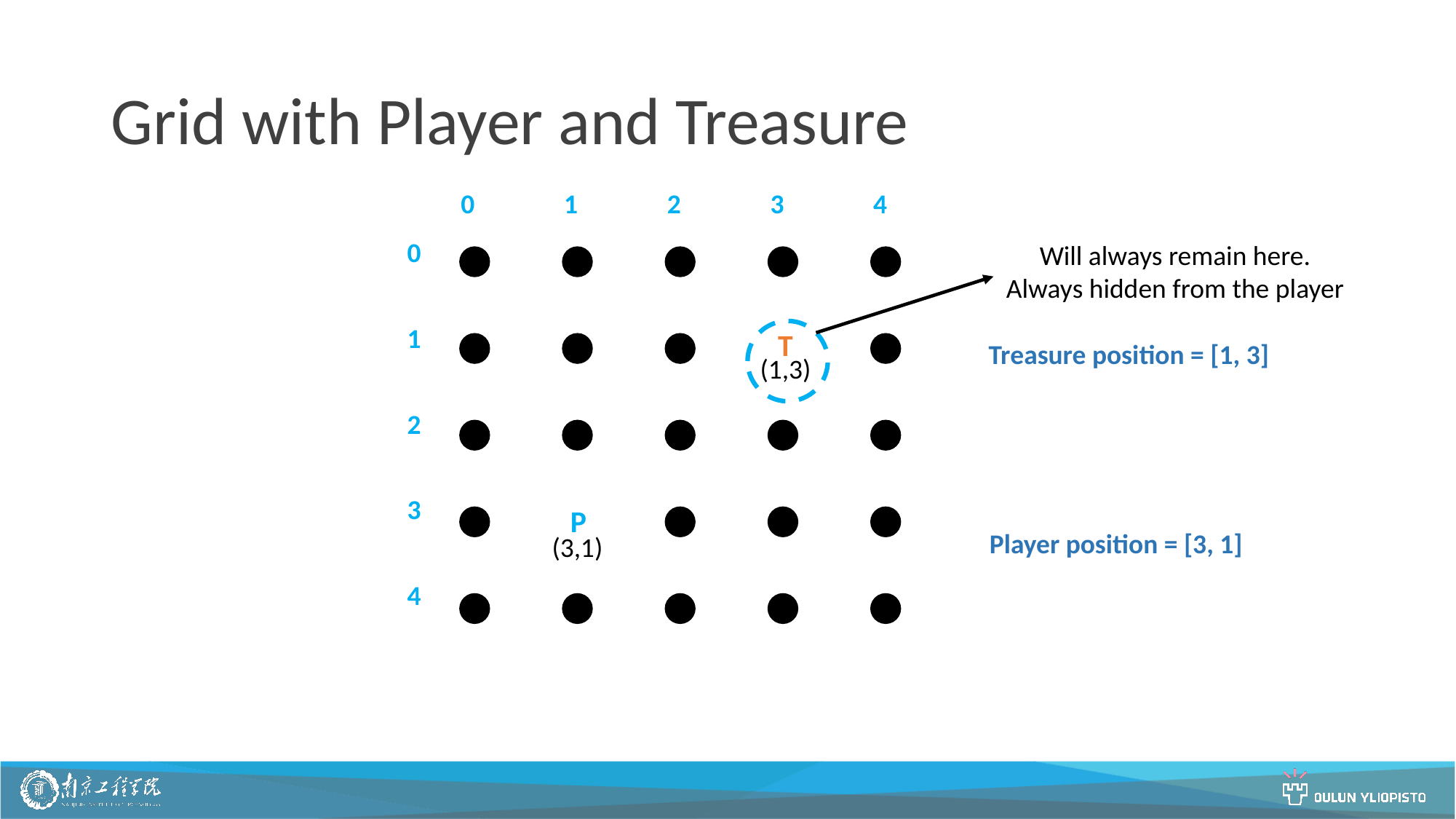

# Grid with Player and Treasure
0
1
2
3
4
0
Will always remain here.
Always hidden from the player

T
1

Treasure position = [1, 3]

(1,3)
2

P
3

Player position = [3, 1]
(3,1)
4